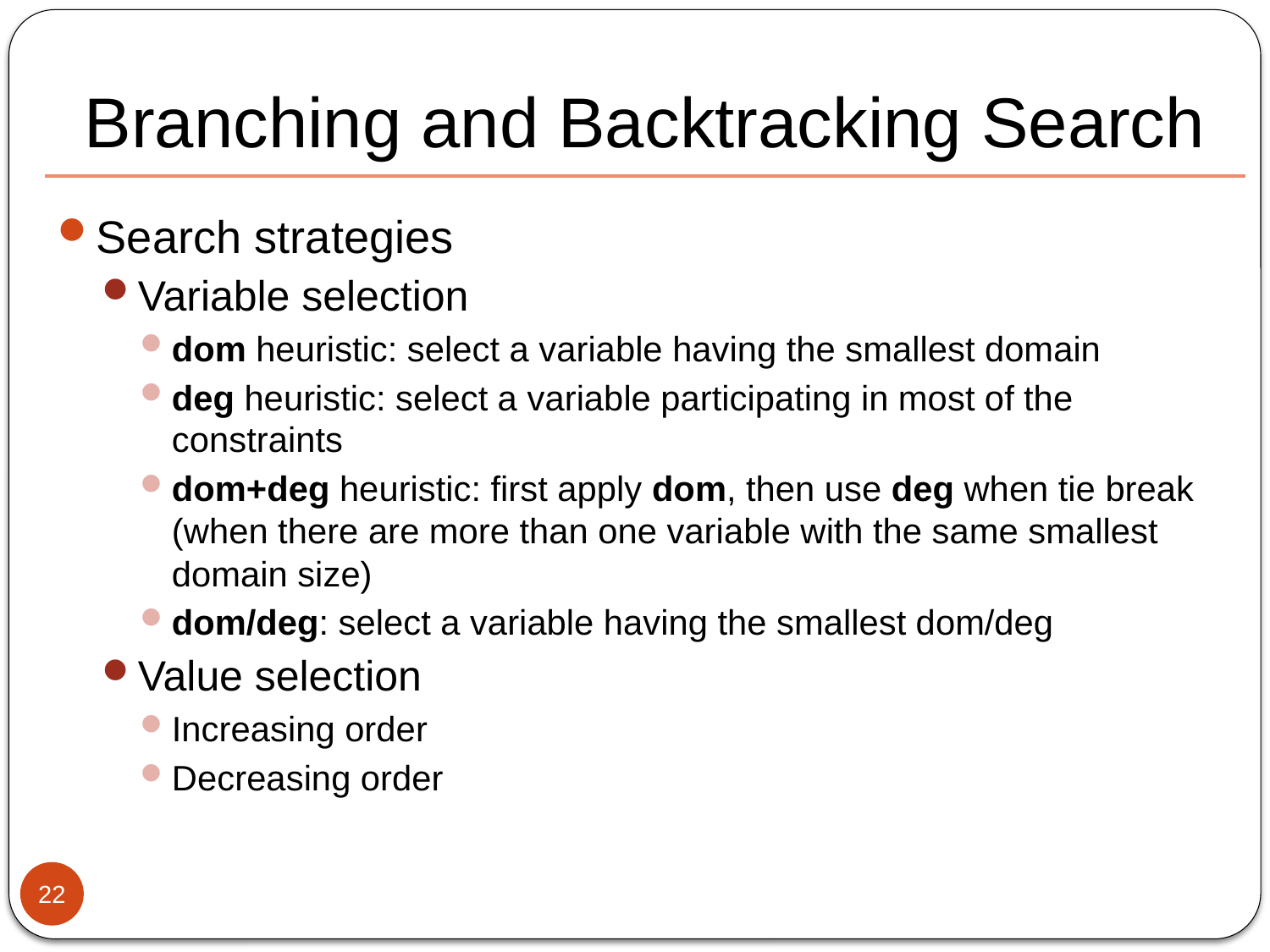

# Branching and Backtracking Search
Search strategies
Variable selection
dom heuristic: select a variable having the smallest domain
deg heuristic: select a variable participating in most of the constraints
dom+deg heuristic: first apply dom, then use deg when tie break (when there are more than one variable with the same smallest domain size)
dom/deg: select a variable having the smallest dom/deg
Value selection
Increasing order
Decreasing order

22